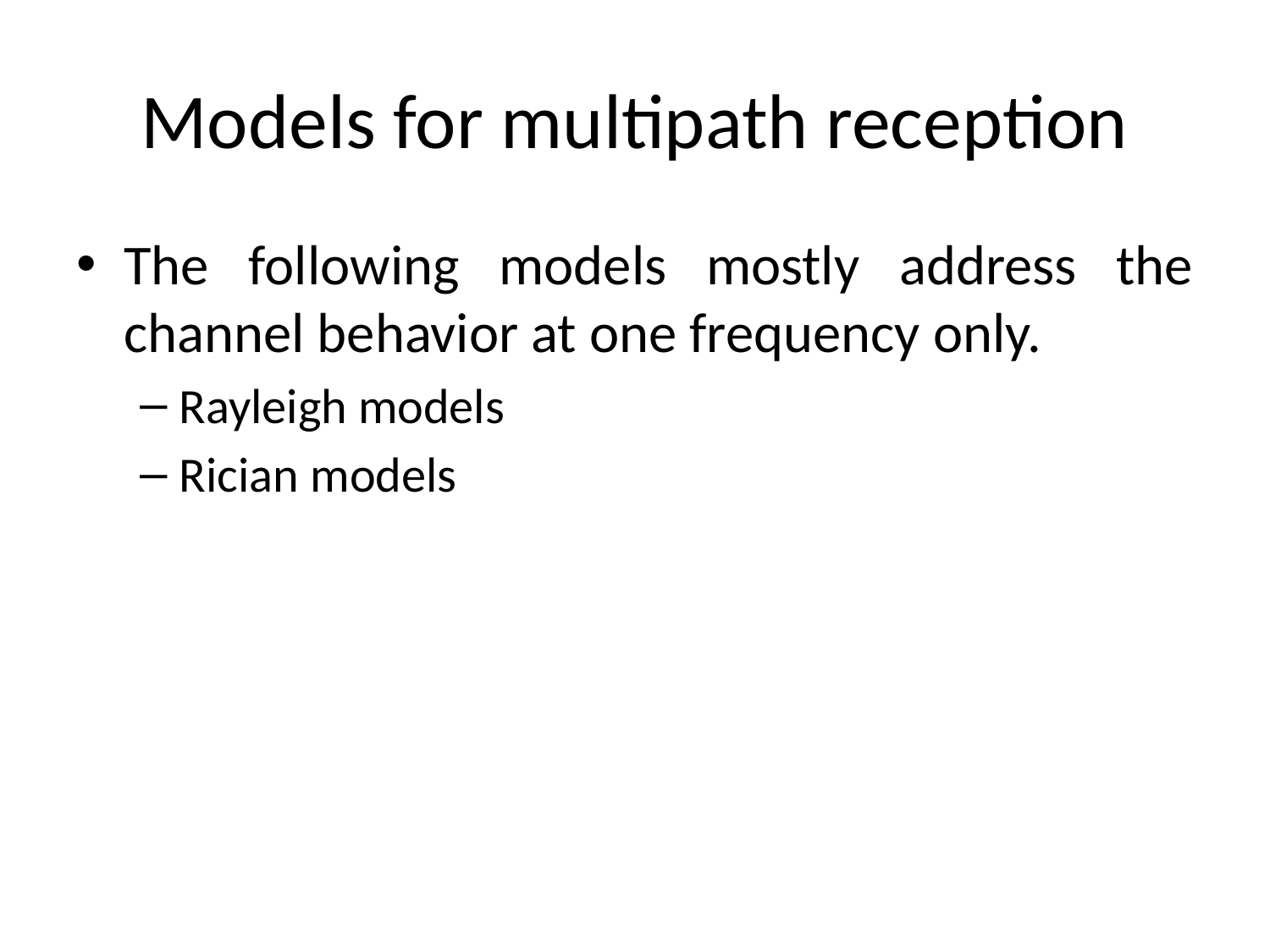

# Models for multipath reception
The following models mostly address the channel behavior at one frequency only.
Rayleigh models
Rician models